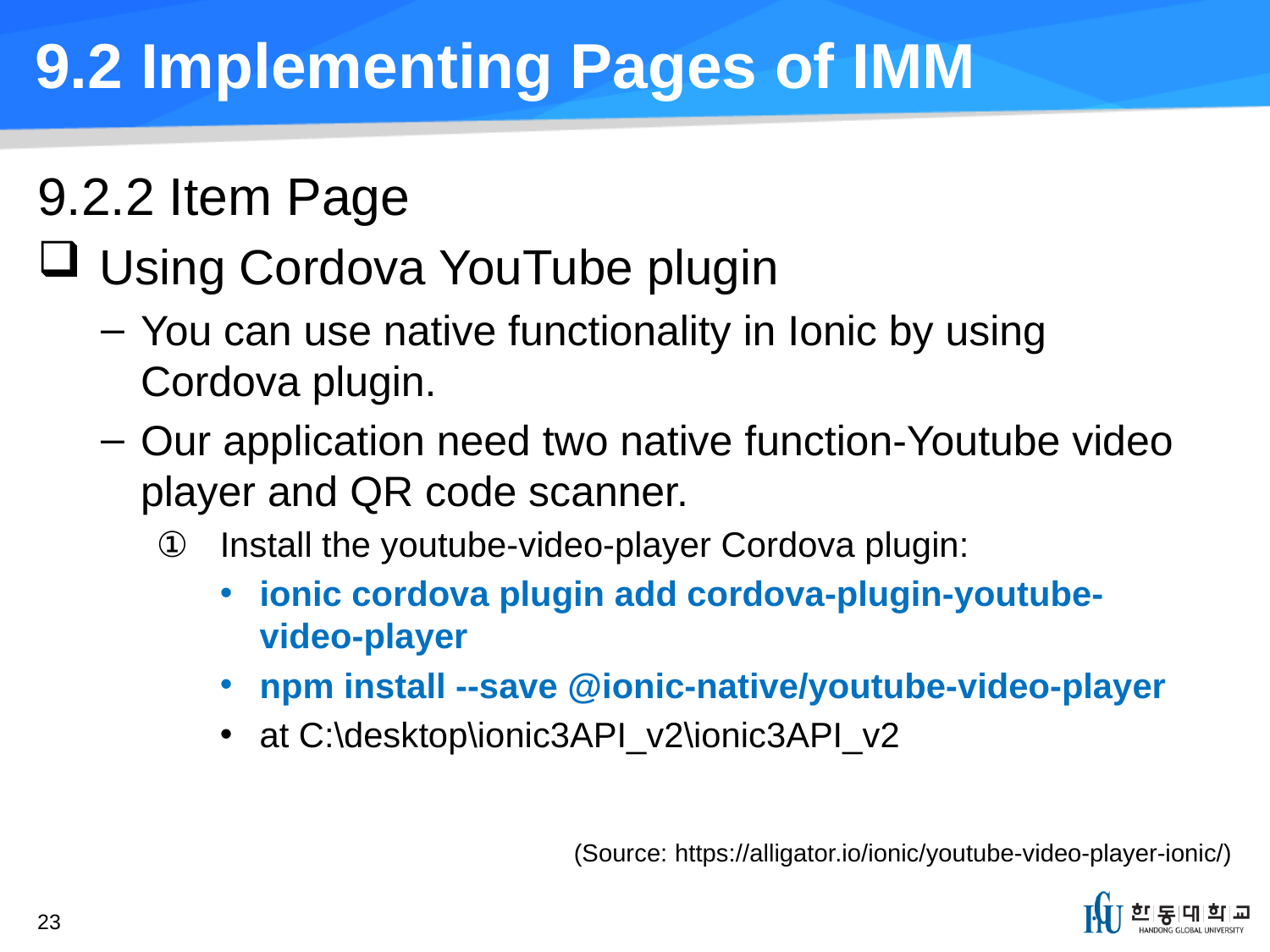

# 9.2 Implementing Pages of IMM
9.2.2 Item Page
Using Cordova YouTube plugin
You can use native functionality in Ionic by using Cordova plugin.
Our application need two native function-Youtube video player and QR code scanner.
Install the youtube-video-player Cordova plugin:
ionic cordova plugin add cordova-plugin-youtube-video-player
npm install --save @ionic-native/youtube-video-player
at C:\desktop\ionic3API_v2\ionic3API_v2

(Source: https://alligator.io/ionic/youtube-video-player-ionic/)
23